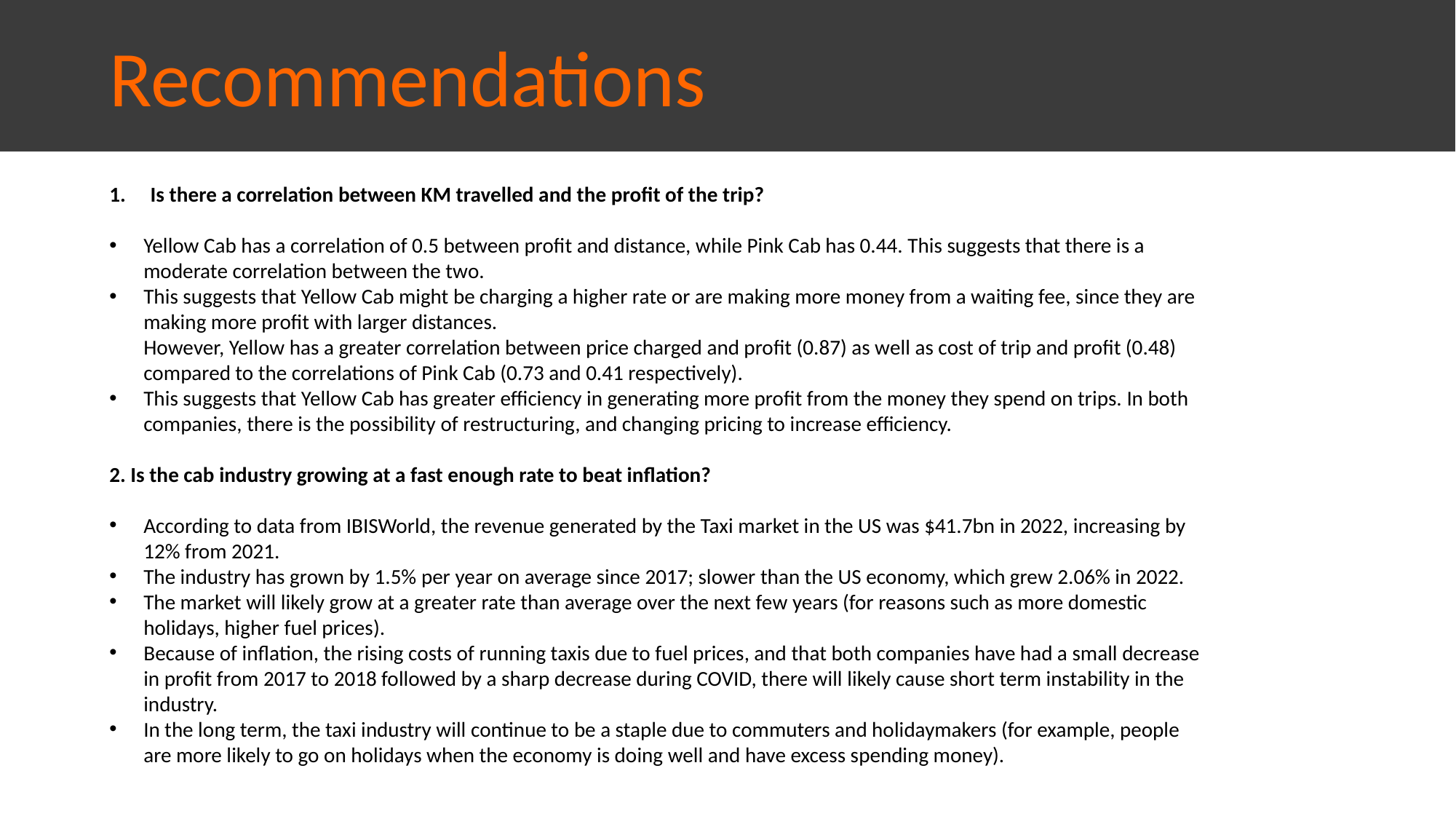

#
Recommendations
Is there a correlation between KM travelled and the profit of the trip?

Yellow Cab has a correlation of 0.5 between profit and distance, while Pink Cab has 0.44. This suggests that there is a moderate correlation between the two.
This suggests that Yellow Cab might be charging a higher rate or are making more money from a waiting fee, since they are making more profit with larger distances.
However, Yellow has a greater correlation between price charged and profit (0.87) as well as cost of trip and profit (0.48) compared to the correlations of Pink Cab (0.73 and 0.41 respectively).
This suggests that Yellow Cab has greater efficiency in generating more profit from the money they spend on trips. In both companies, there is the possibility of restructuring, and changing pricing to increase efficiency.

2. Is the cab industry growing at a fast enough rate to beat inflation?

According to data from IBISWorld, the revenue generated by the Taxi market in the US was $41.7bn in 2022, increasing by 12% from 2021.
The industry has grown by 1.5% per year on average since 2017; slower than the US economy, which grew 2.06% in 2022.
The market will likely grow at a greater rate than average over the next few years (for reasons such as more domestic holidays, higher fuel prices).
Because of inflation, the rising costs of running taxis due to fuel prices, and that both companies have had a small decrease in profit from 2017 to 2018 followed by a sharp decrease during COVID, there will likely cause short term instability in the industry.
In the long term, the taxi industry will continue to be a staple due to commuters and holidaymakers (for example, people are more likely to go on holidays when the economy is doing well and have excess spending money).